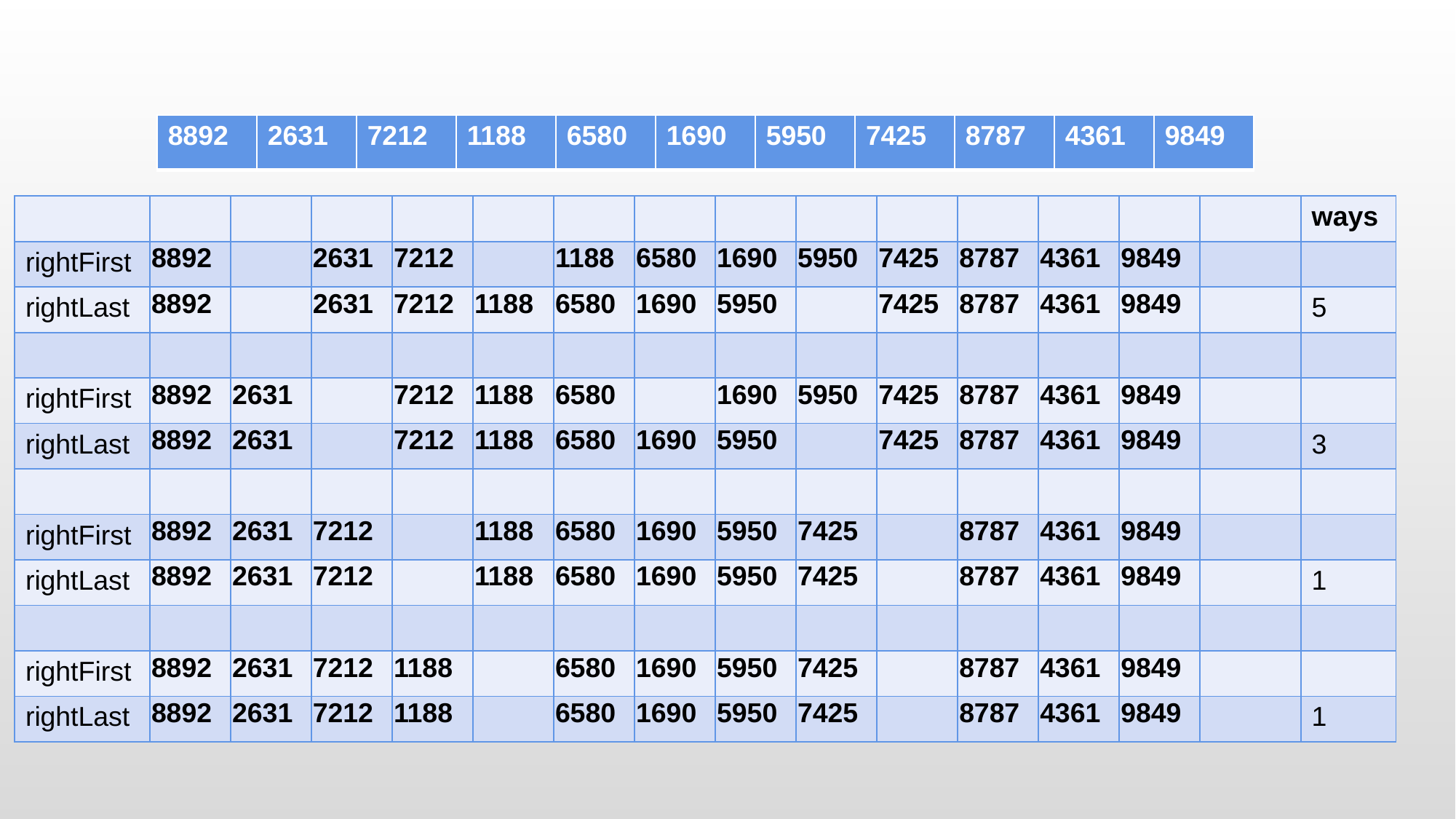

| 8892 | 2631 | 7212 | 1188 | 6580 | 1690 | 5950 | 7425 | 8787 | 4361 | 9849 |
| --- | --- | --- | --- | --- | --- | --- | --- | --- | --- | --- |
|  |  |  |  |  |  |  |  |  |  |  |  |  |  |  | ways |
| --- | --- | --- | --- | --- | --- | --- | --- | --- | --- | --- | --- | --- | --- | --- | --- |
| rightFirst | 8892 |  | 2631 | 7212 |  | 1188 | 6580 | 1690 | 5950 | 7425 | 8787 | 4361 | 9849 |  |  |
| rightLast | 8892 |  | 2631 | 7212 | 1188 | 6580 | 1690 | 5950 |  | 7425 | 8787 | 4361 | 9849 |  | 5 |
|  |  |  |  |  |  |  |  |  |  |  |  |  |  |  |  |
| rightFirst | 8892 | 2631 |  | 7212 | 1188 | 6580 |  | 1690 | 5950 | 7425 | 8787 | 4361 | 9849 |  |  |
| rightLast | 8892 | 2631 |  | 7212 | 1188 | 6580 | 1690 | 5950 |  | 7425 | 8787 | 4361 | 9849 |  | 3 |
|  |  |  |  |  |  |  |  |  |  |  |  |  |  |  |  |
| rightFirst | 8892 | 2631 | 7212 |  | 1188 | 6580 | 1690 | 5950 | 7425 |  | 8787 | 4361 | 9849 |  |  |
| rightLast | 8892 | 2631 | 7212 |  | 1188 | 6580 | 1690 | 5950 | 7425 |  | 8787 | 4361 | 9849 |  | 1 |
|  |  |  |  |  |  |  |  |  |  |  |  |  |  |  |  |
| rightFirst | 8892 | 2631 | 7212 | 1188 |  | 6580 | 1690 | 5950 | 7425 |  | 8787 | 4361 | 9849 |  |  |
| rightLast | 8892 | 2631 | 7212 | 1188 |  | 6580 | 1690 | 5950 | 7425 |  | 8787 | 4361 | 9849 |  | 1 |